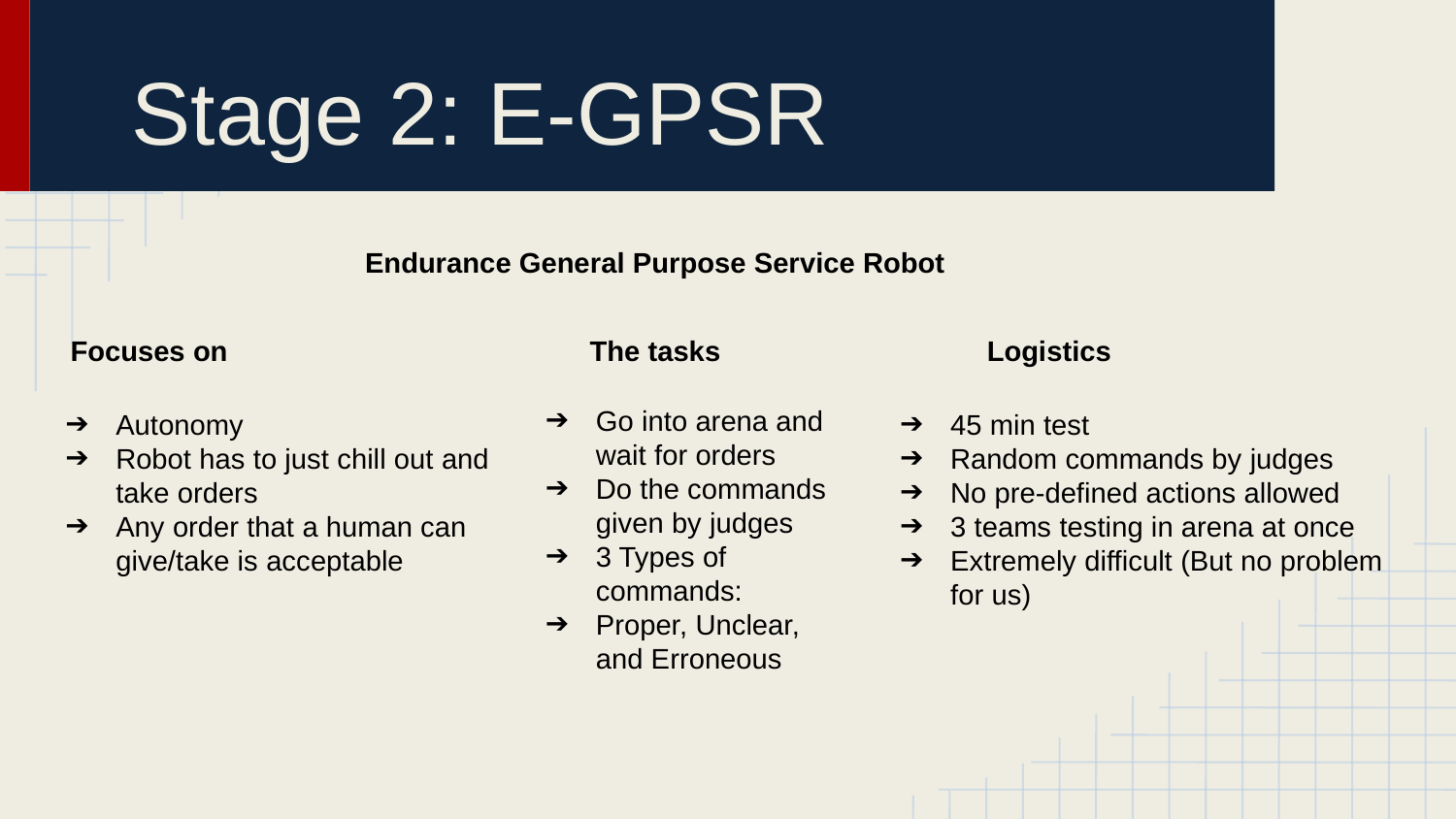

# Stage 2: E-GPSR
Endurance General Purpose Service Robot
Focuses on
The tasks
Logistics
Go into arena and wait for orders
Do the commands given by judges
3 Types of commands:
Proper, Unclear, and Erroneous
Autonomy
Robot has to just chill out and take orders
Any order that a human can give/take is acceptable
45 min test
Random commands by judges
No pre-defined actions allowed
3 teams testing in arena at once
Extremely difficult (But no problem for us)